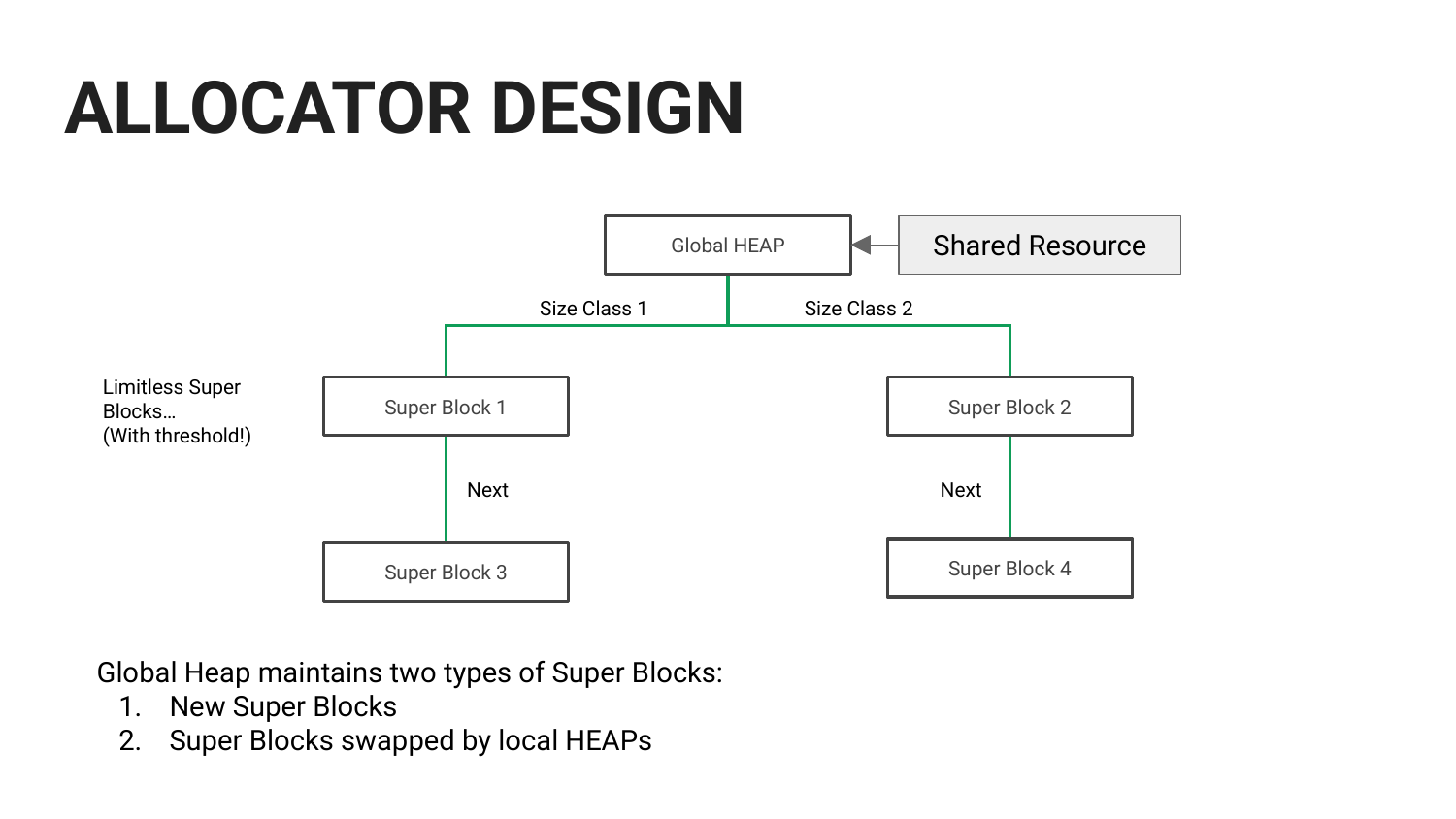

# ALLOCATOR DESIGN

Shared Resource
Global HEAP
Size Class 1
Size Class 2
Limitless Super Blocks…
(With threshold!)
Super Block 1
Super Block 2
Next
Next
Super Block 4
Super Block 3
Global Heap maintains two types of Super Blocks:
New Super Blocks
Super Blocks swapped by local HEAPs